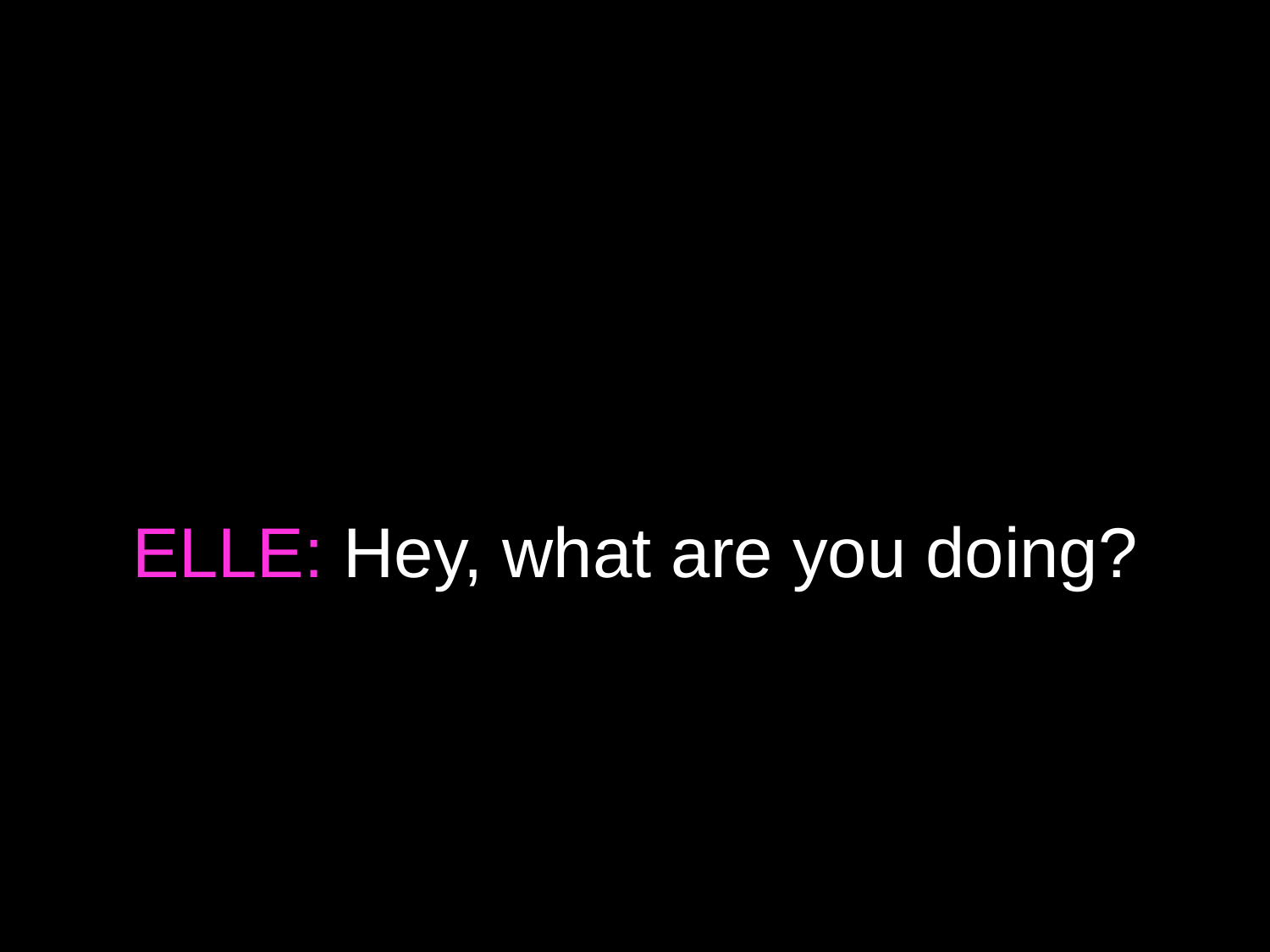

# ELLE: Hey, what are you doing?